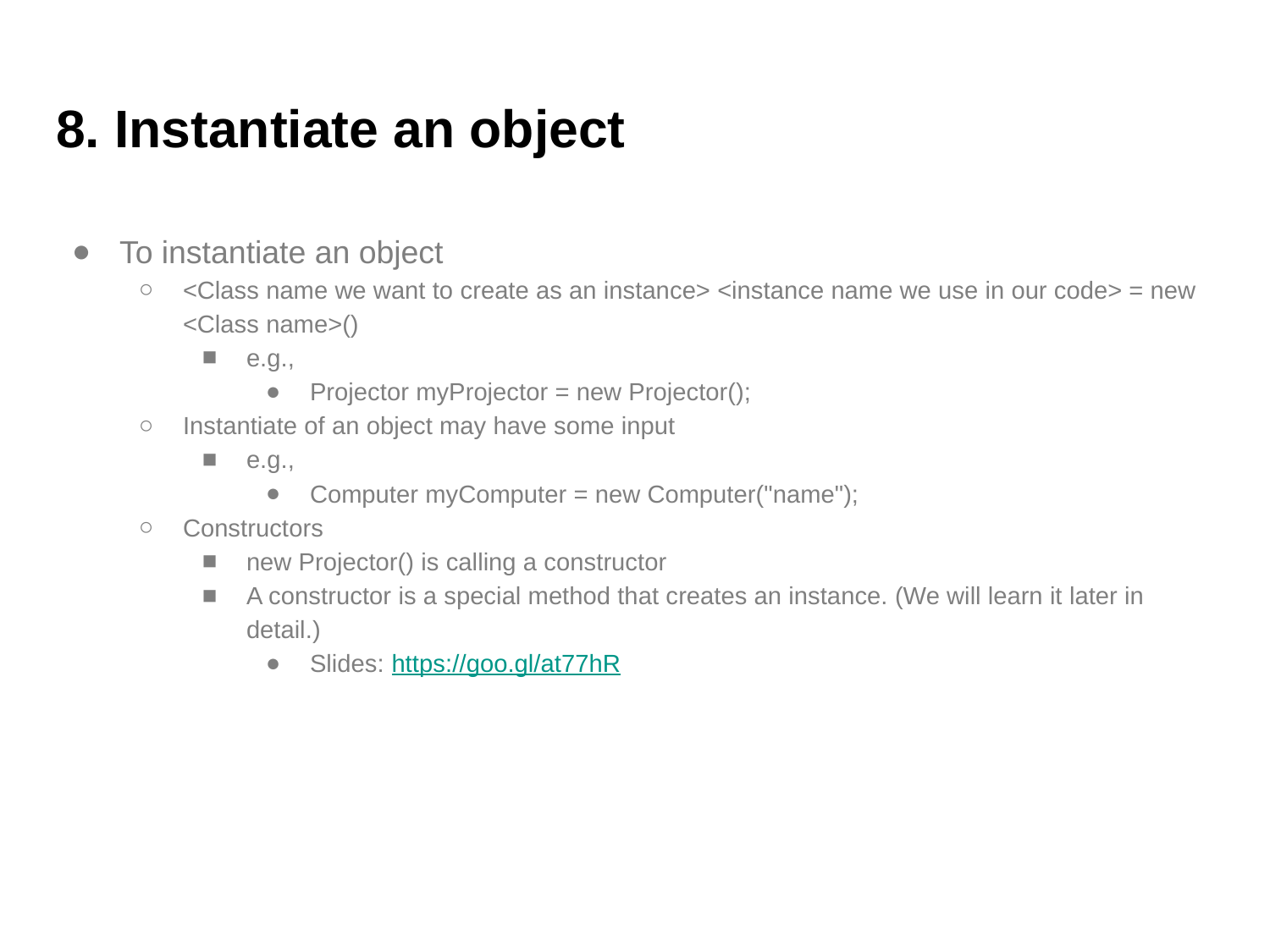

# 8. Instantiate an object
To instantiate an object
<Class name we want to create as an instance> <instance name we use in our code> = new <Class name>()
e.g.,
Projector myProjector = new Projector();
Instantiate of an object may have some input
e.g.,
Computer myComputer = new Computer("name");
Constructors
new Projector() is calling a constructor
A constructor is a special method that creates an instance. (We will learn it later in detail.)
Slides: https://goo.gl/at77hR